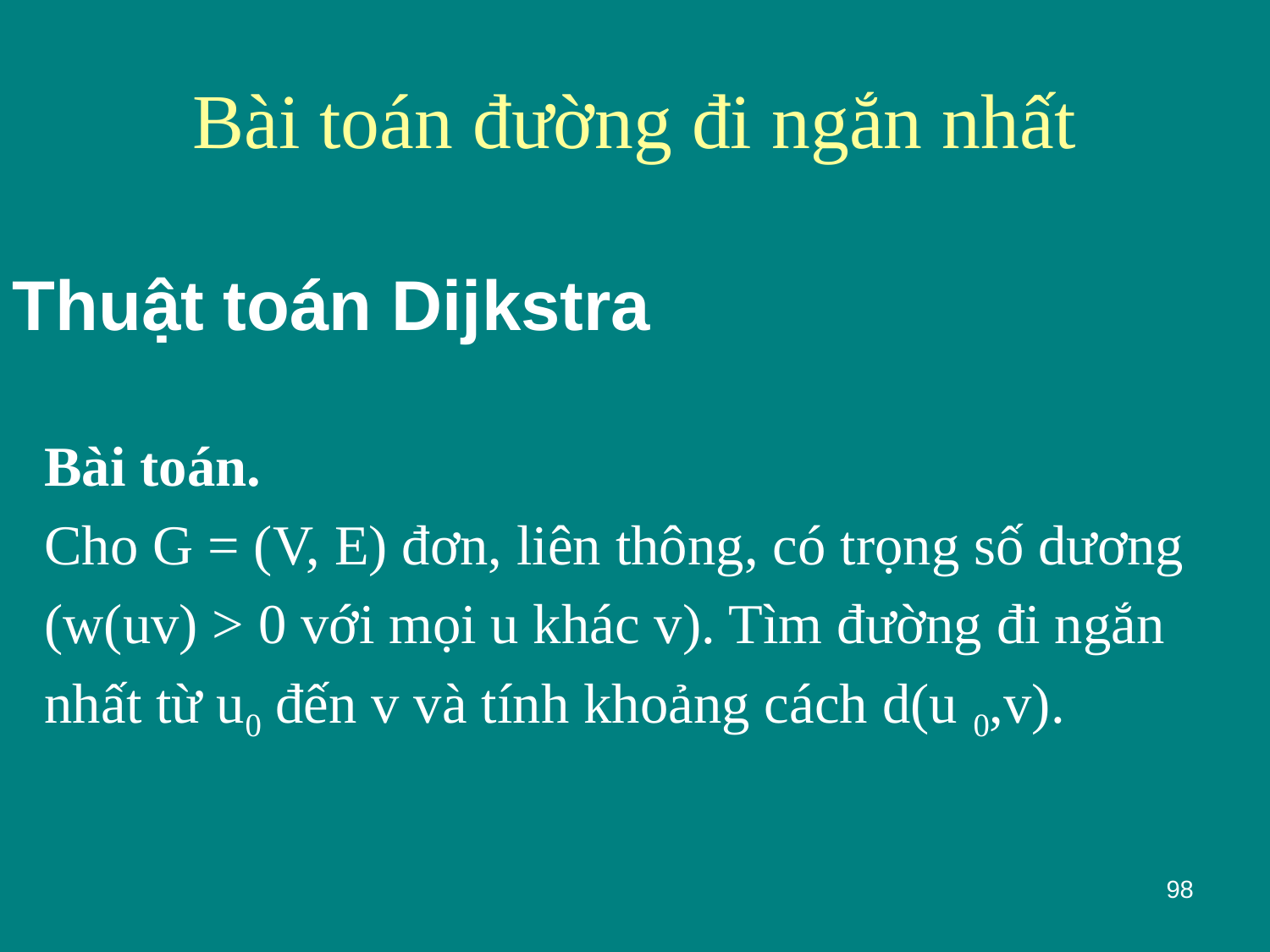

# Bài toán đường đi ngắn nhất
Thuật toán Dijkstra
Bài toán.
Cho G = (V, E) đơn, liên thông, có trọng số dương
(w(uv) > 0 với mọi u khác v). Tìm đường đi ngắn
nhất từ u0 đến v và tính khoảng cách d(u 0,v).
98